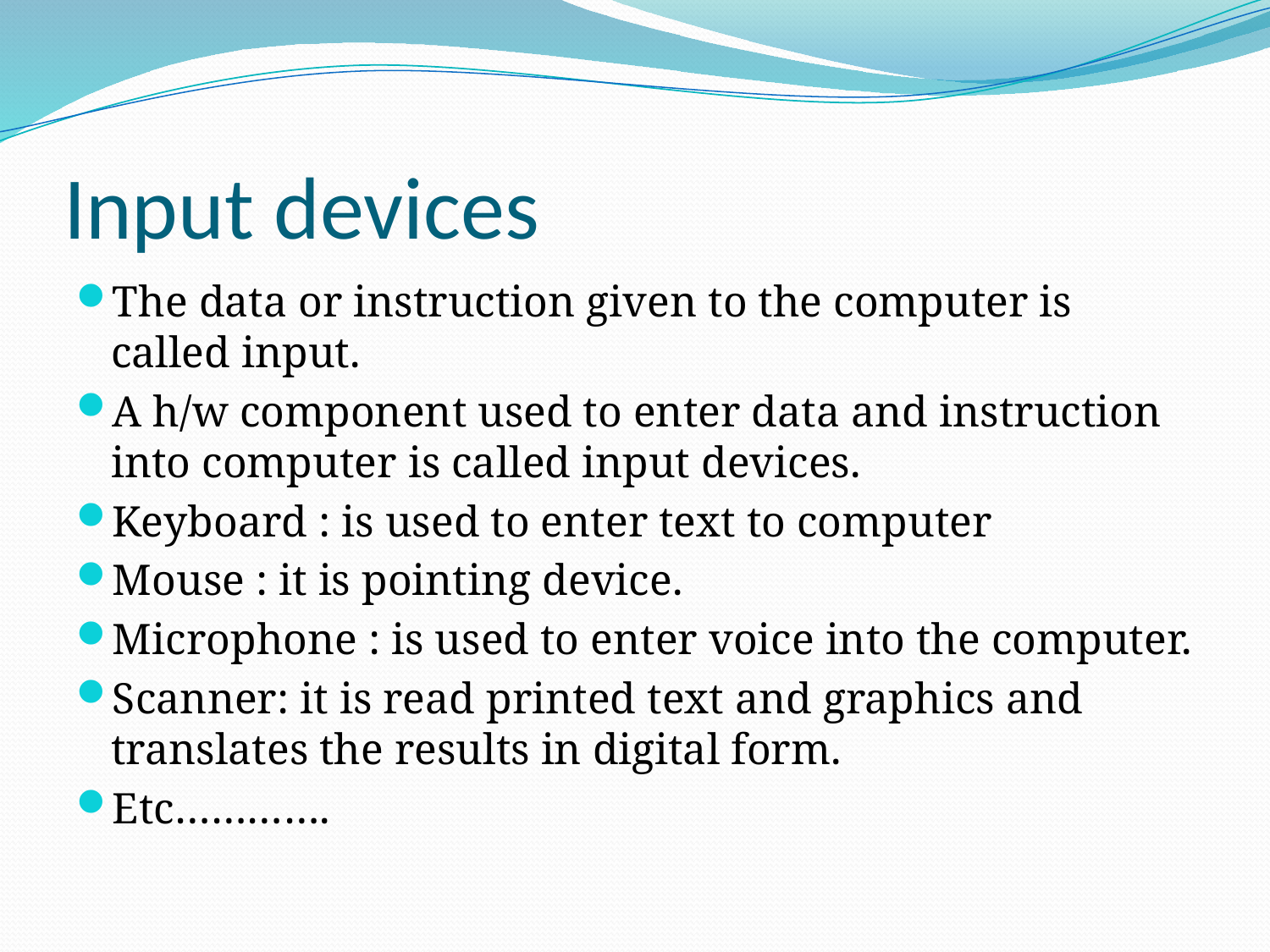

# Input devices
The data or instruction given to the computer is called input.
A h/w component used to enter data and instruction into computer is called input devices.
Keyboard : is used to enter text to computer
Mouse : it is pointing device.
Microphone : is used to enter voice into the computer.
Scanner: it is read printed text and graphics and translates the results in digital form.
Etc………….